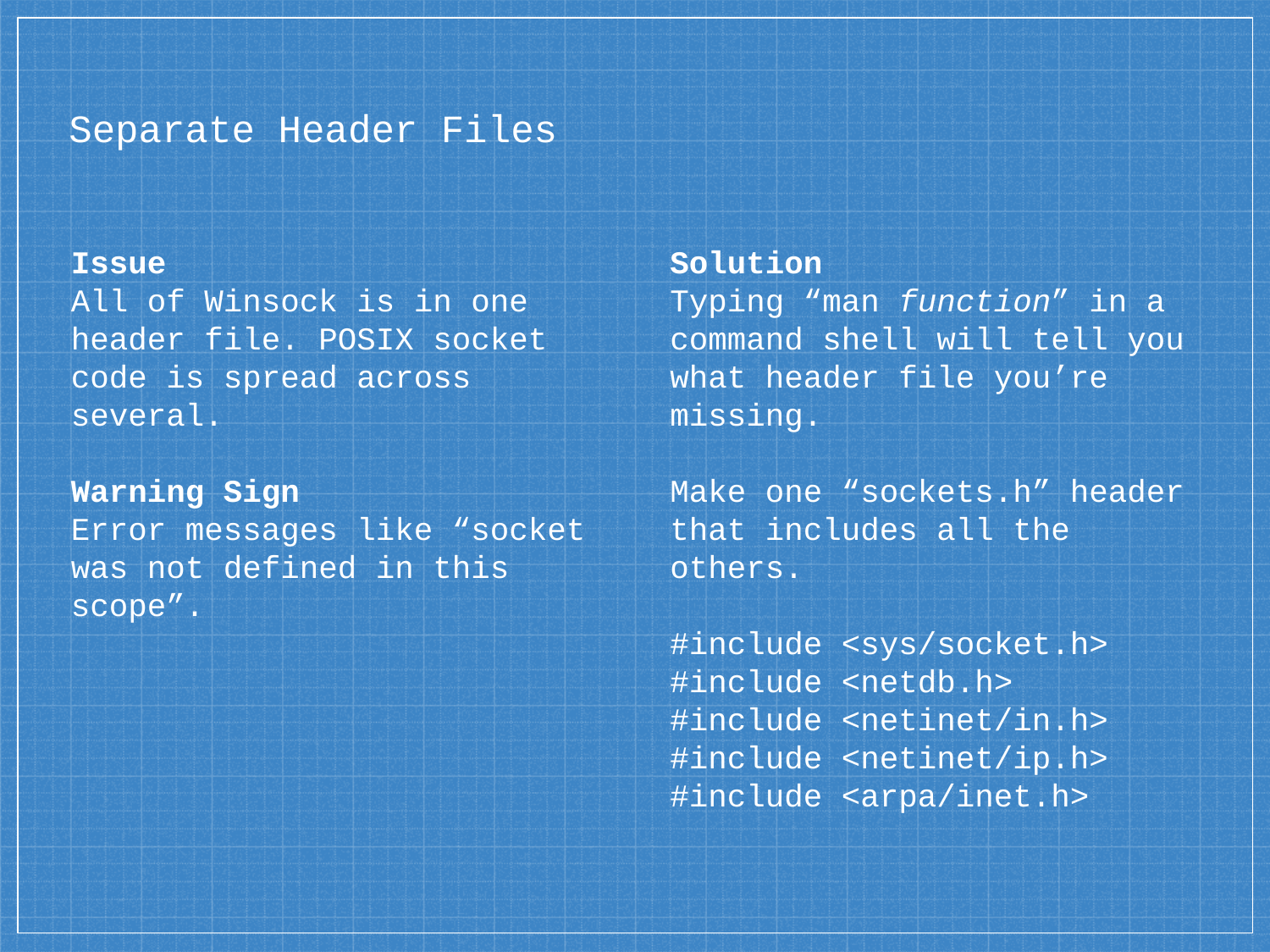

# Separate Header Files
Issue
All of Winsock is in one header file. POSIX socket code is spread across several.

Warning Sign
Error messages like “socket was not defined in this scope”.
Solution
Typing “man function” in a command shell will tell you what header file you’re missing.

Make one “sockets.h” header that includes all the others.

#include <sys/socket.h>
#include <netdb.h>
#include <netinet/in.h>
#include <netinet/ip.h>
#include <arpa/inet.h>